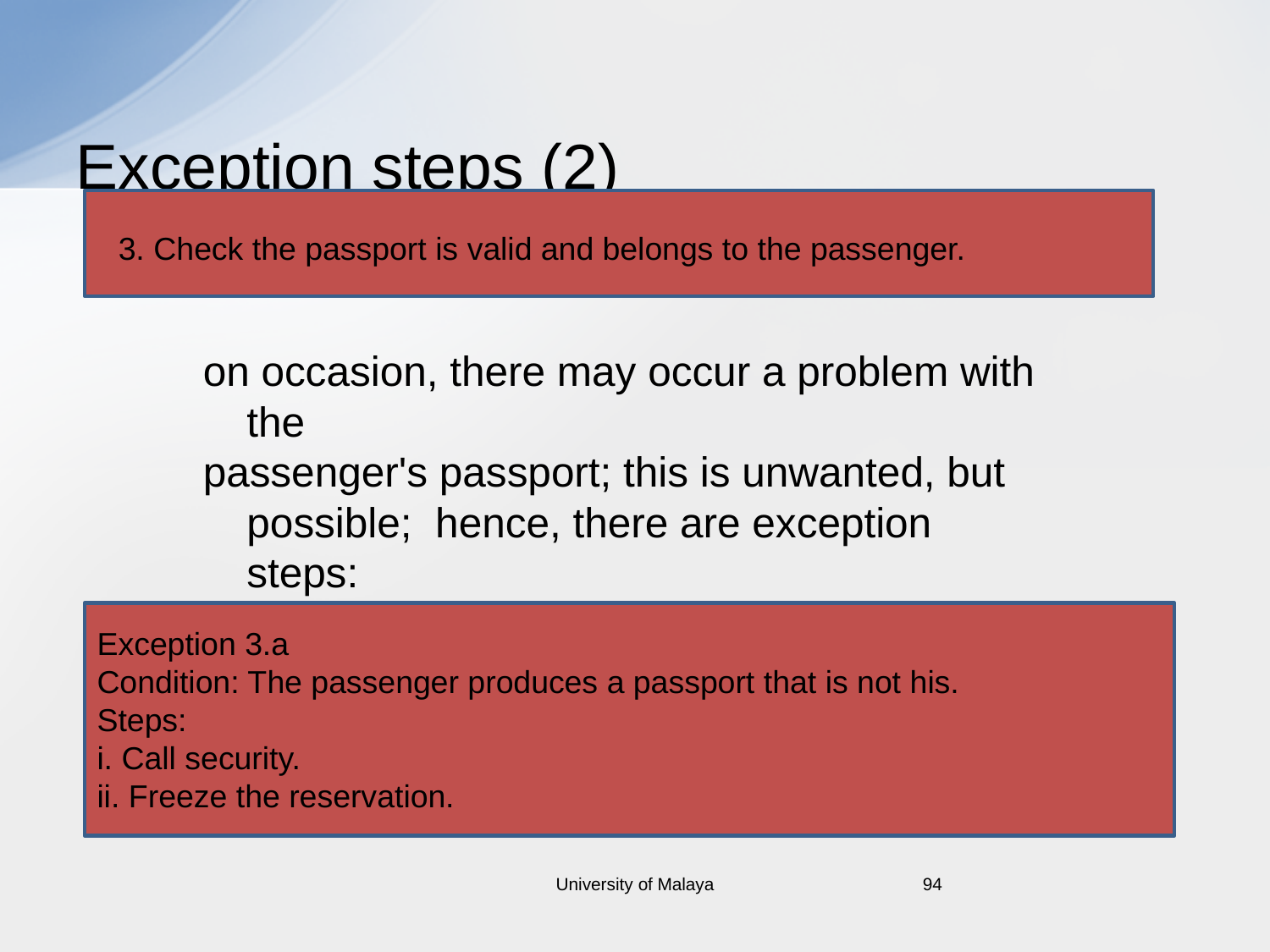

# Exception steps (2)

3. Check the passport is valid and belongs to the passenger.

on occasion, there may occur a problem with the
passenger's passport; this is unwanted, but possible;  hence, there are exception steps:

Exception 3.a
Condition: The passenger produces a passport that is not his.
Steps:
i. Call security.
ii. Freeze the reservation.
University of Malaya
94